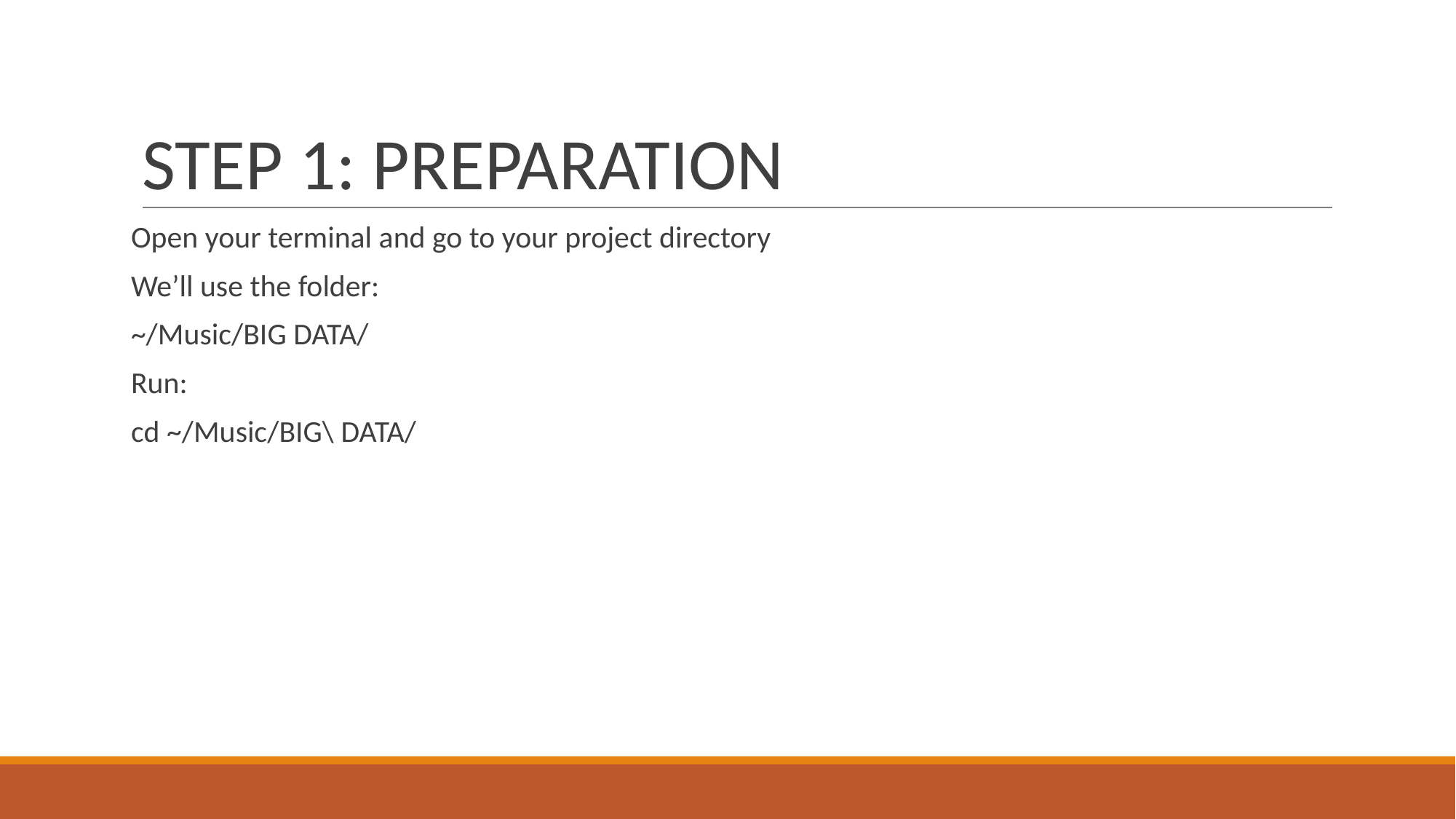

# STEP 1: PREPARATION
Open your terminal and go to your project directory
We’ll use the folder:
~/Music/BIG DATA/
Run:
cd ~/Music/BIG\ DATA/